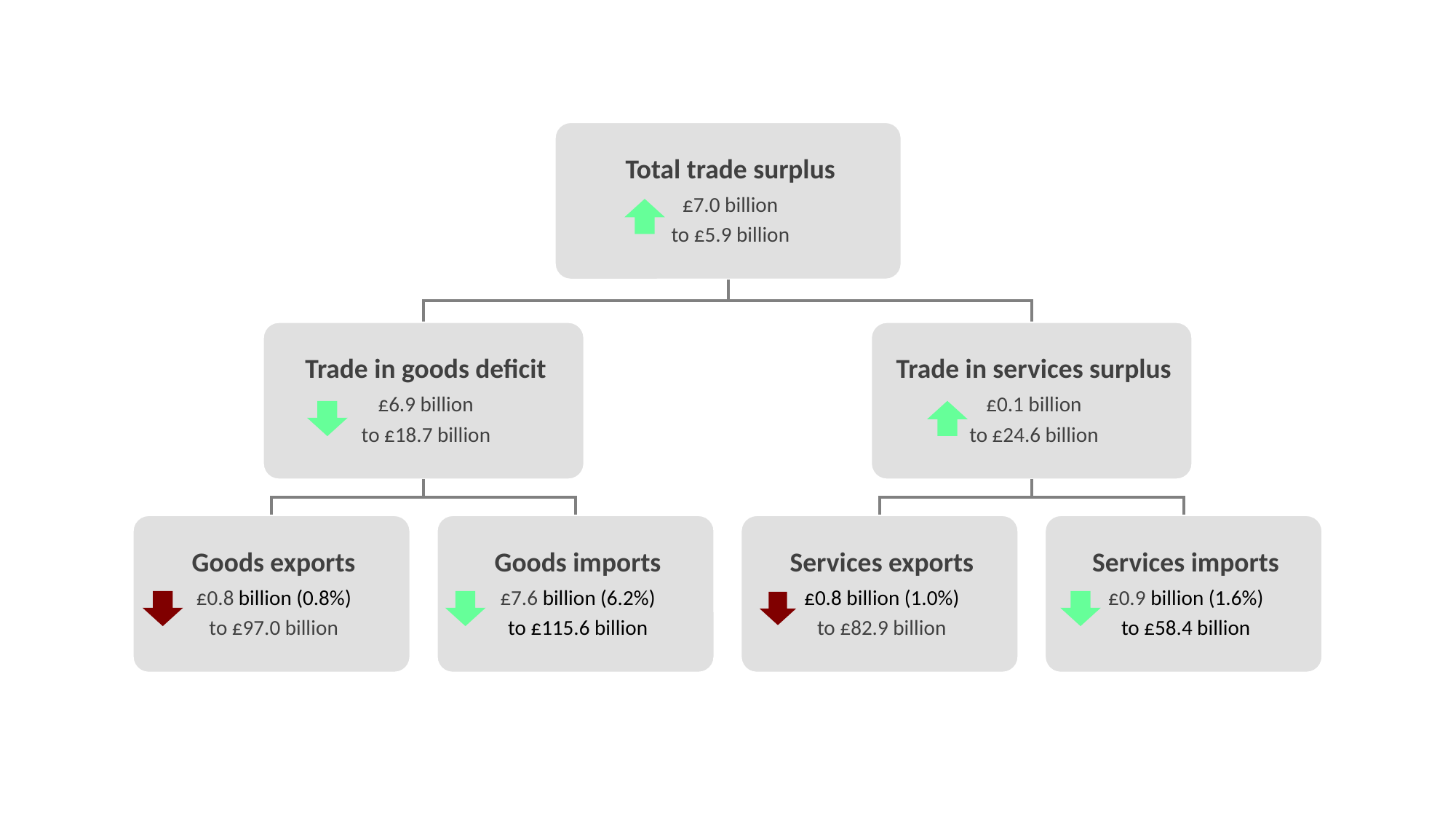

Total trade surplus
£7.0 billion
to £5.9 billion
Trade in goods deficit
£6.9 billion
to £18.7 billion
Goods exports
£0.8 billion (0.8%)
to £97.0 billion
Goods imports
£7.6 billion (6.2%)
to £115.6 billion
Trade in services surplus
£0.1 billion
to £24.6 billion
Services exports
£0.8 billion (1.0%)
to £82.9 billion
Services imports
£0.9 billion (1.6%)
to £58.4 billion